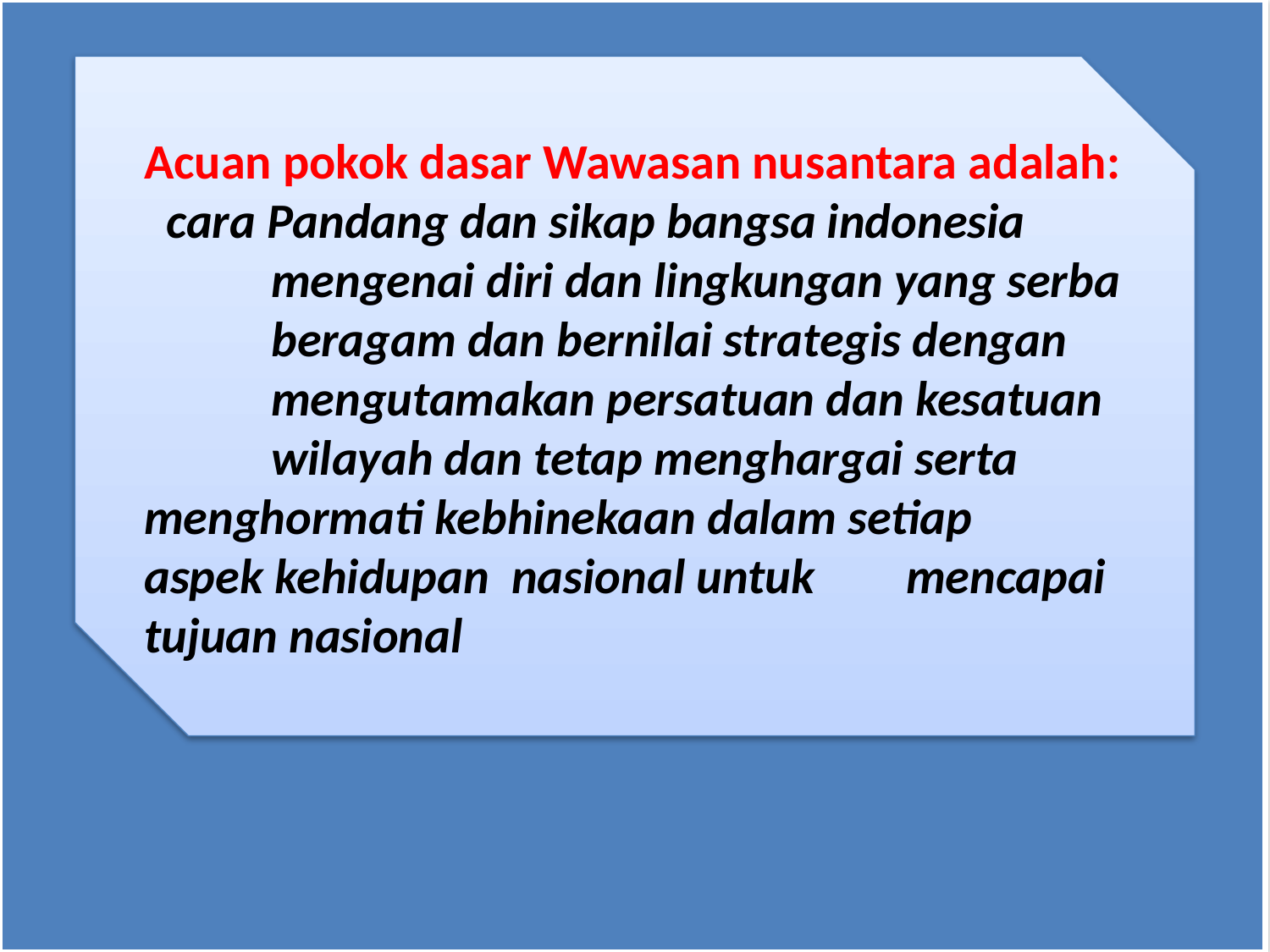

#
Acuan pokok dasar Wawasan nusantara adalah:
  cara Pandang dan sikap bangsa indonesia 	mengenai diri dan lingkungan yang serba 	beragam dan bernilai strategis dengan 	mengutamakan persatuan dan kesatuan 	wilayah dan tetap menghargai serta 	menghormati kebhinekaan dalam setiap 	aspek kehidupan  nasional untuk 	mencapai tujuan nasional